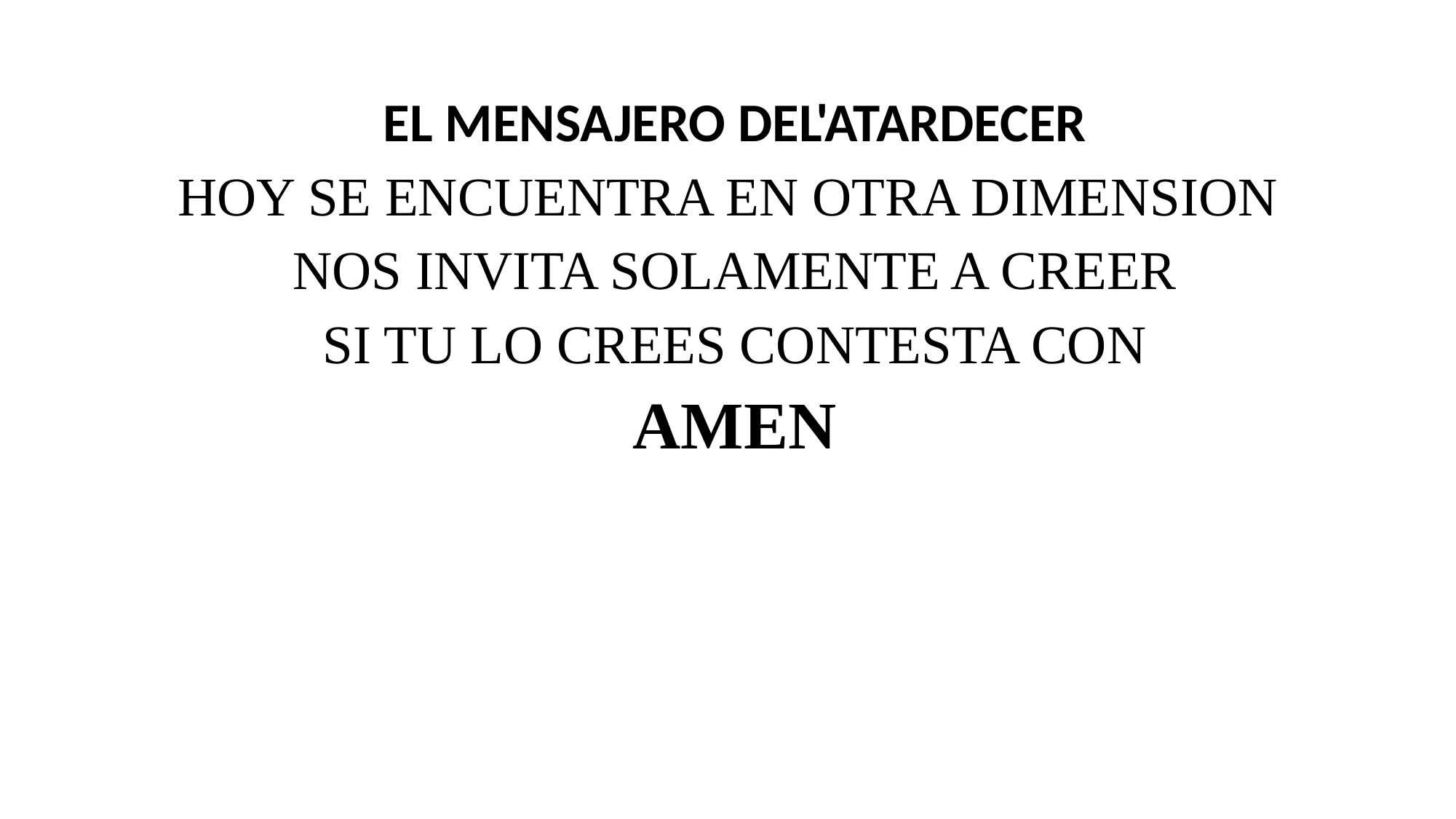

EL MENSAJERO DEL'ATARDECER
HOY SE ENCUENTRA EN OTRA DIMENSION
NOS INVITA SOLAMENTE A CREER
SI TU LO CREES CONTESTA CON
AMEN